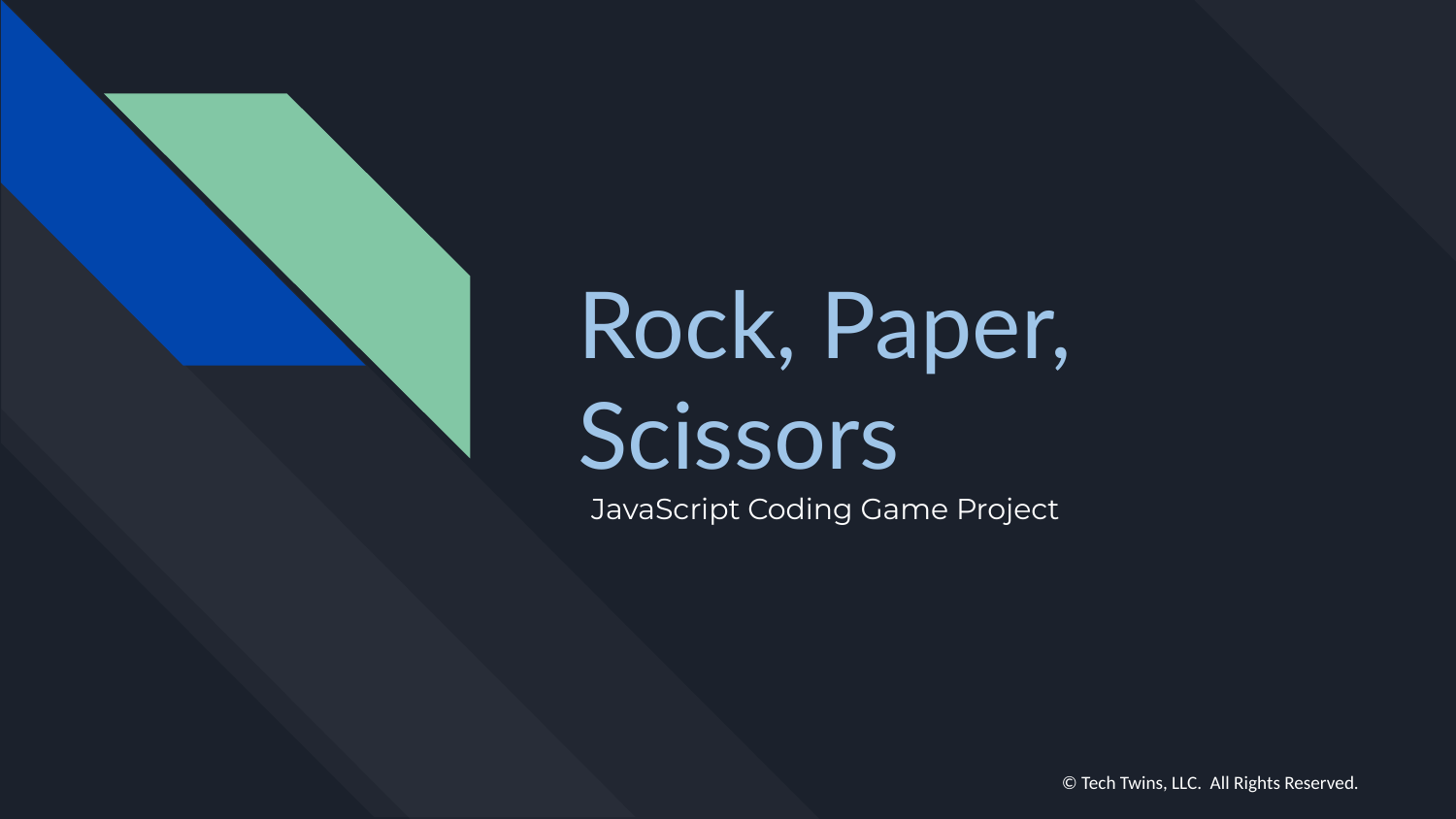

# Rock, Paper, Scissors

JavaScript Coding Game Project
© Tech Twins, LLC.  All Rights Reserved.